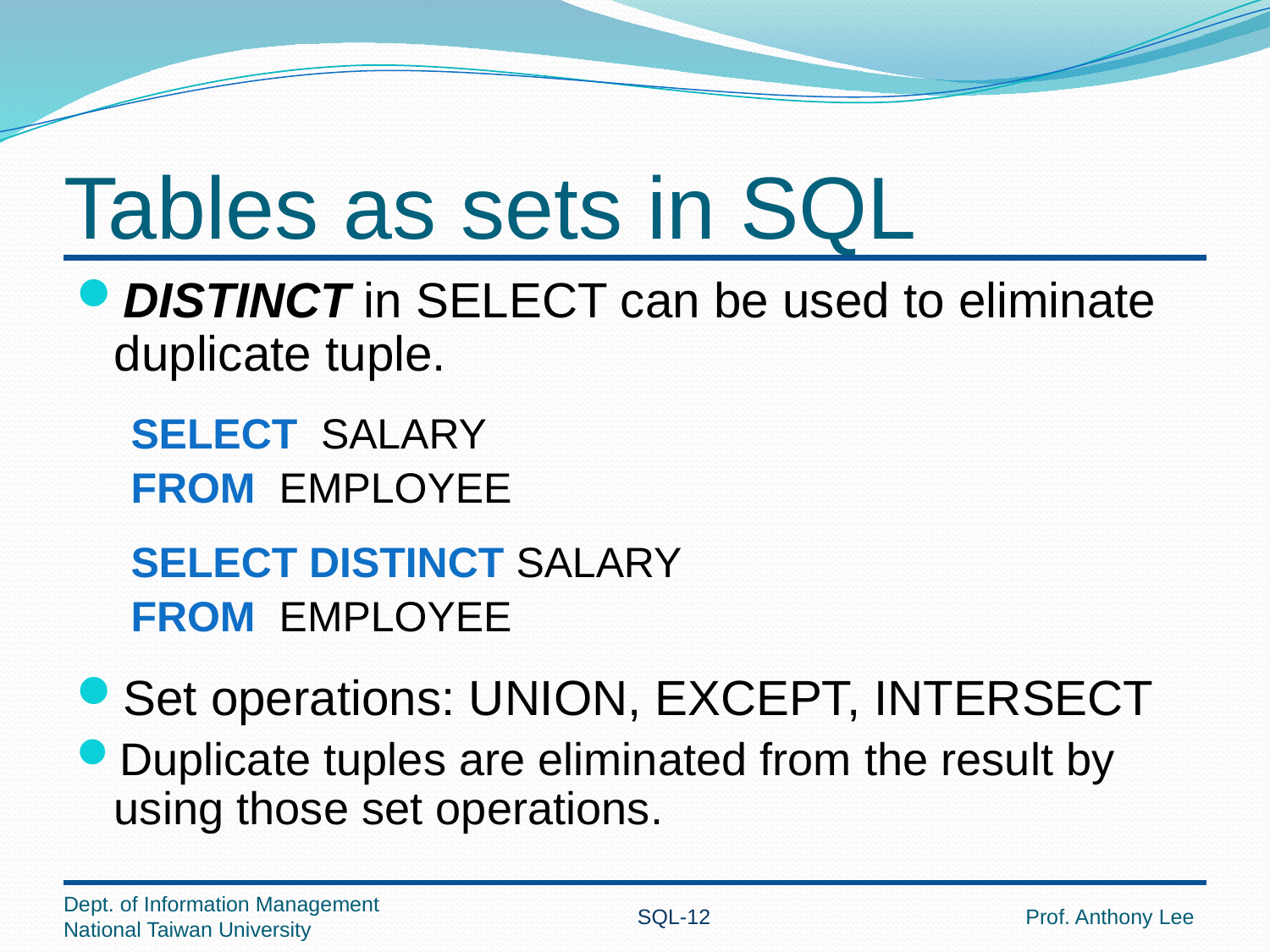

# Tables as sets in SQL
DISTINCT in SELECT can be used to eliminate duplicate tuple.

SELECT  SALARY
FROM  EMPLOYEE

SELECT DISTINCT SALARY
FROM  EMPLOYEE

Set operations: UNION, EXCEPT, INTERSECT
Duplicate tuples are eliminated from the result by using those set operations.